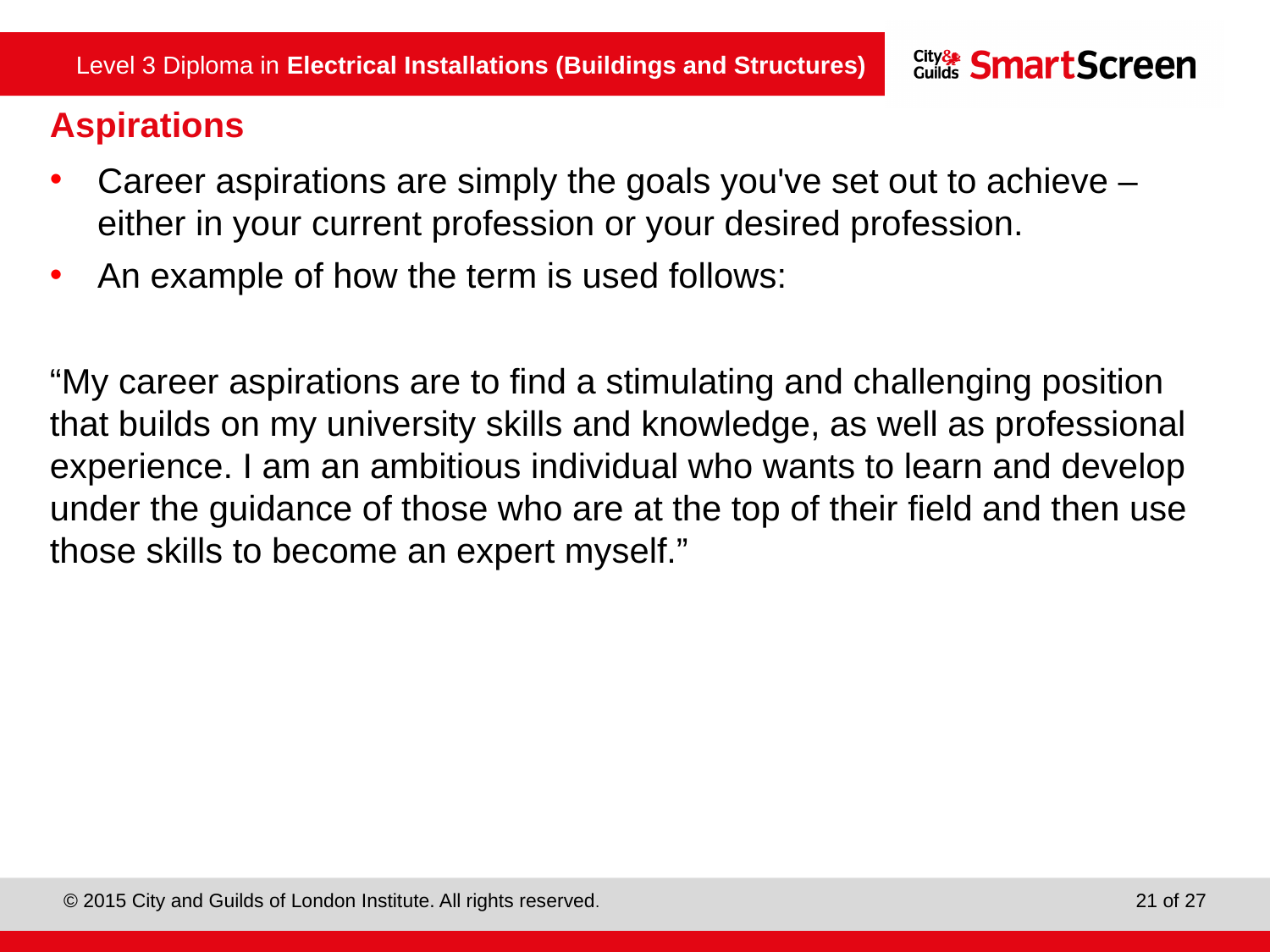

Aspirations
Career aspirations are simply the goals you've set out to achieve – either in your current profession or your desired profession.
An example of how the term is used follows:

“My career aspirations are to find a stimulating and challenging position that builds on my university skills and knowledge, as well as professional experience. I am an ambitious individual who wants to learn and develop under the guidance of those who are at the top of their field and then use those skills to become an expert myself.”